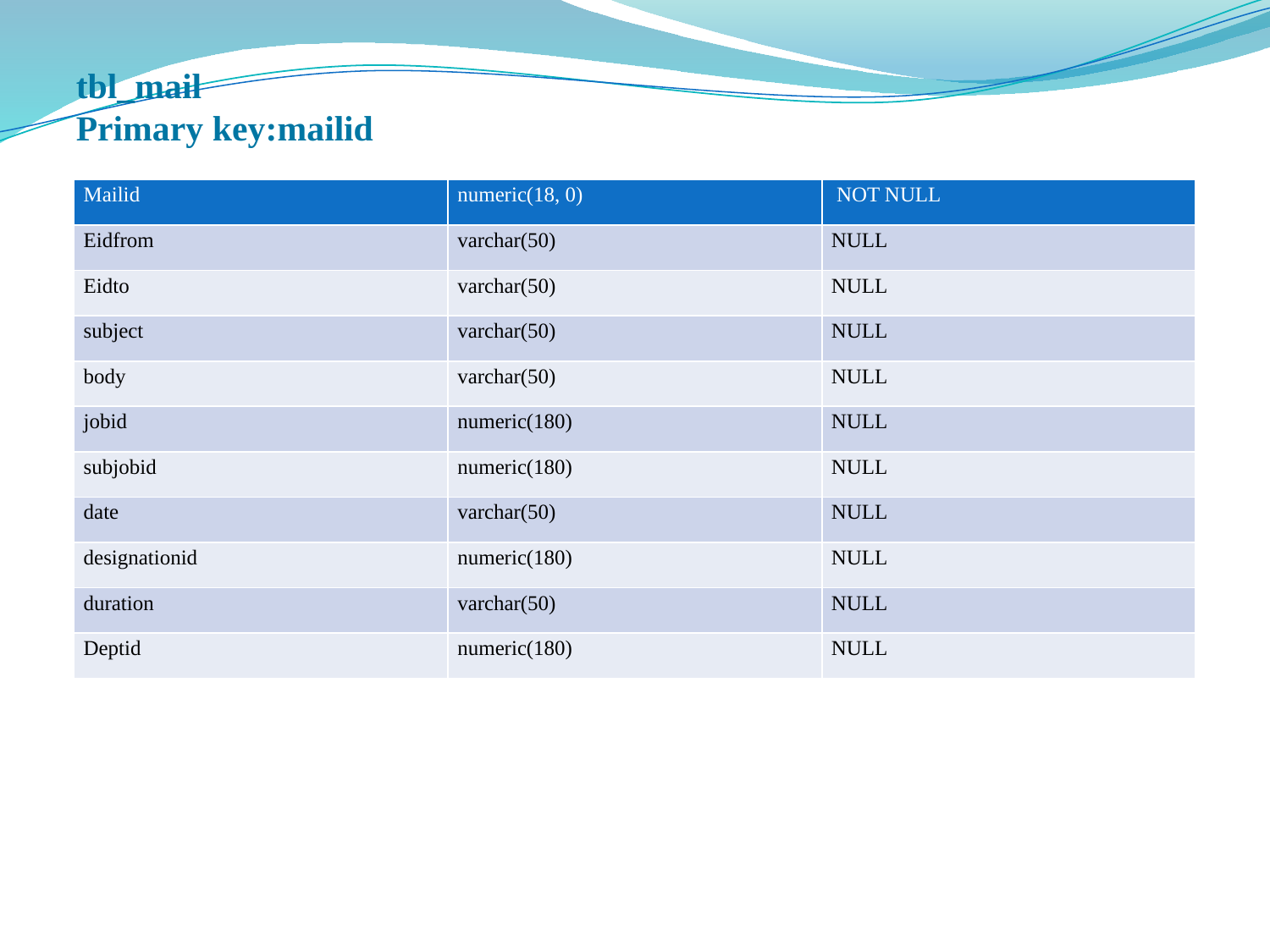

tbl_mail
Primary key:mailid
| Mailid | numeric(18, 0) | NOT NULL |
| --- | --- | --- |
| Eidfrom | varchar(50) | NULL |
| Eidto | varchar(50) | NULL |
| subject | varchar(50) | NULL |
| body | varchar(50) | NULL |
| jobid | numeric(180) | NULL |
| subjobid | numeric(180) | NULL |
| date | varchar(50) | NULL |
| designationid | numeric(180) | NULL |
| duration | varchar(50) | NULL |
| Deptid | numeric(180) | NULL |